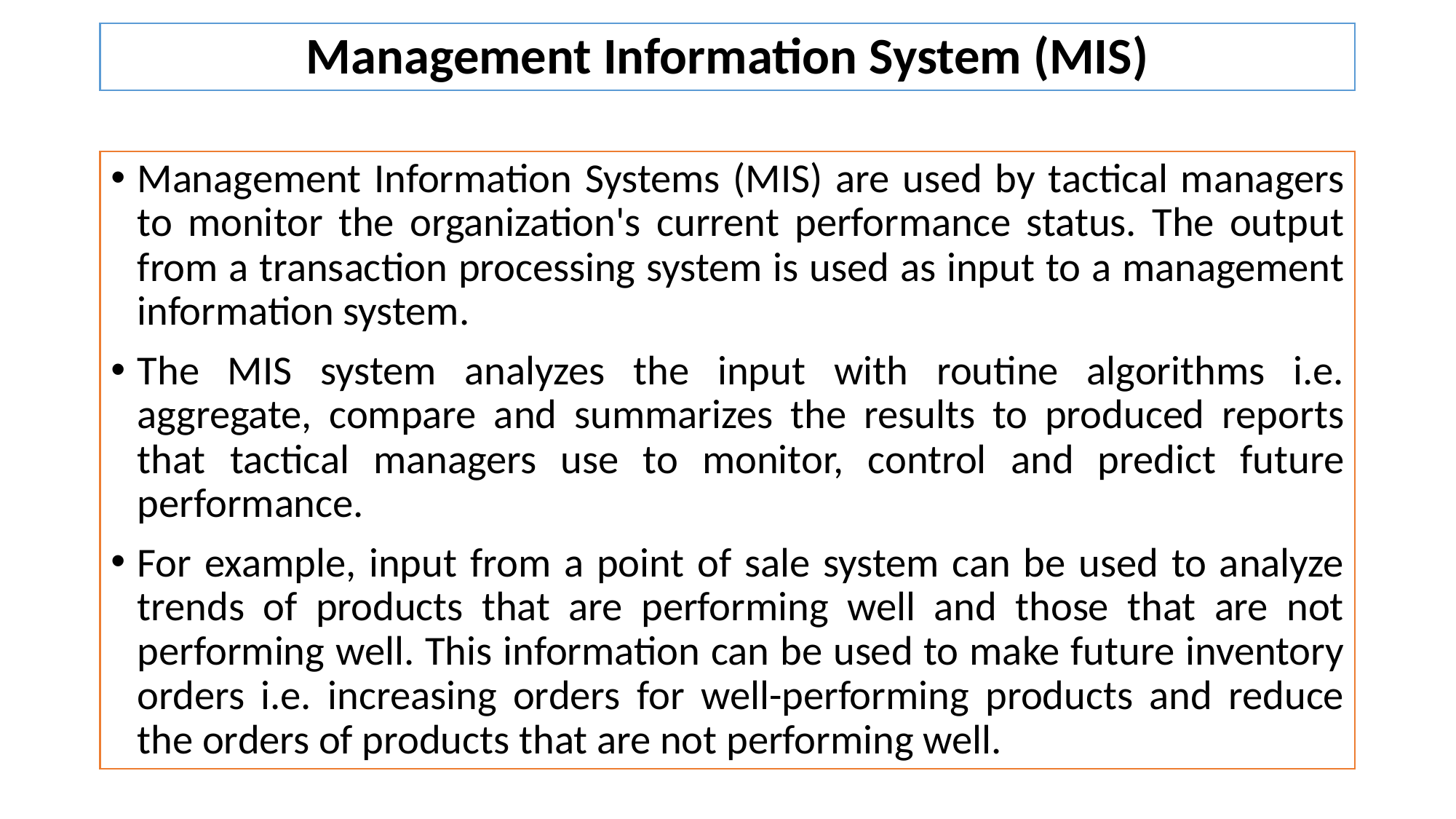

# Management Information System (MIS)
Management Information Systems (MIS) are used by tactical managers to monitor the organization's current performance status. The output from a transaction processing system is used as input to a management information system.
The MIS system analyzes the input with routine algorithms i.e. aggregate, compare and summarizes the results to produced reports that tactical managers use to monitor, control and predict future performance.
For example, input from a point of sale system can be used to analyze trends of products that are performing well and those that are not performing well. This information can be used to make future inventory orders i.e. increasing orders for well-performing products and reduce the orders of products that are not performing well.